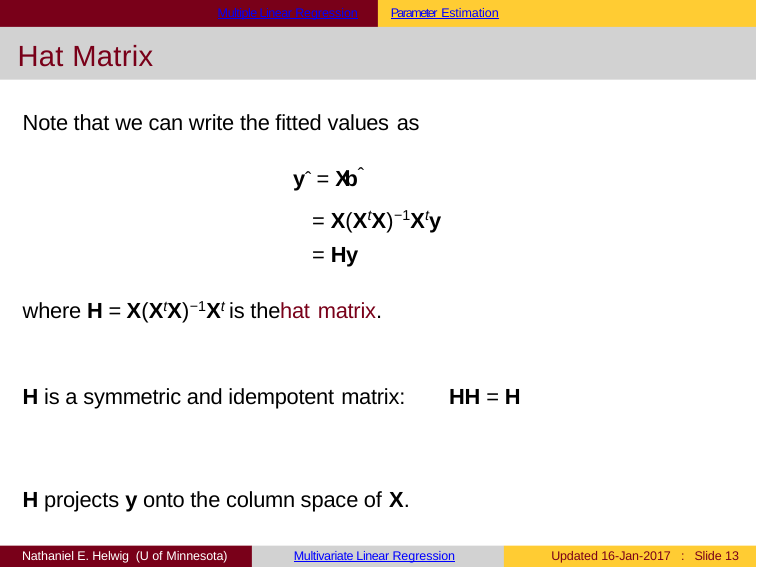

Multiple Linear Regression
Parameter Estimation

Hat Matrix

Note that we can write the fitted values as
yˆ = Xbˆ
= X(XtX)−1Xty
= Hy

where H = X(XtX)−1Xt is thehat matrix.
H is a symmetric and idempotent matrix:
HH = H
H projects y onto the column space of X.

Nathaniel E. Helwig  (U of Minnesota)
Multivariate Linear Regression
Updated 16-Jan-2017   :   Slide 13